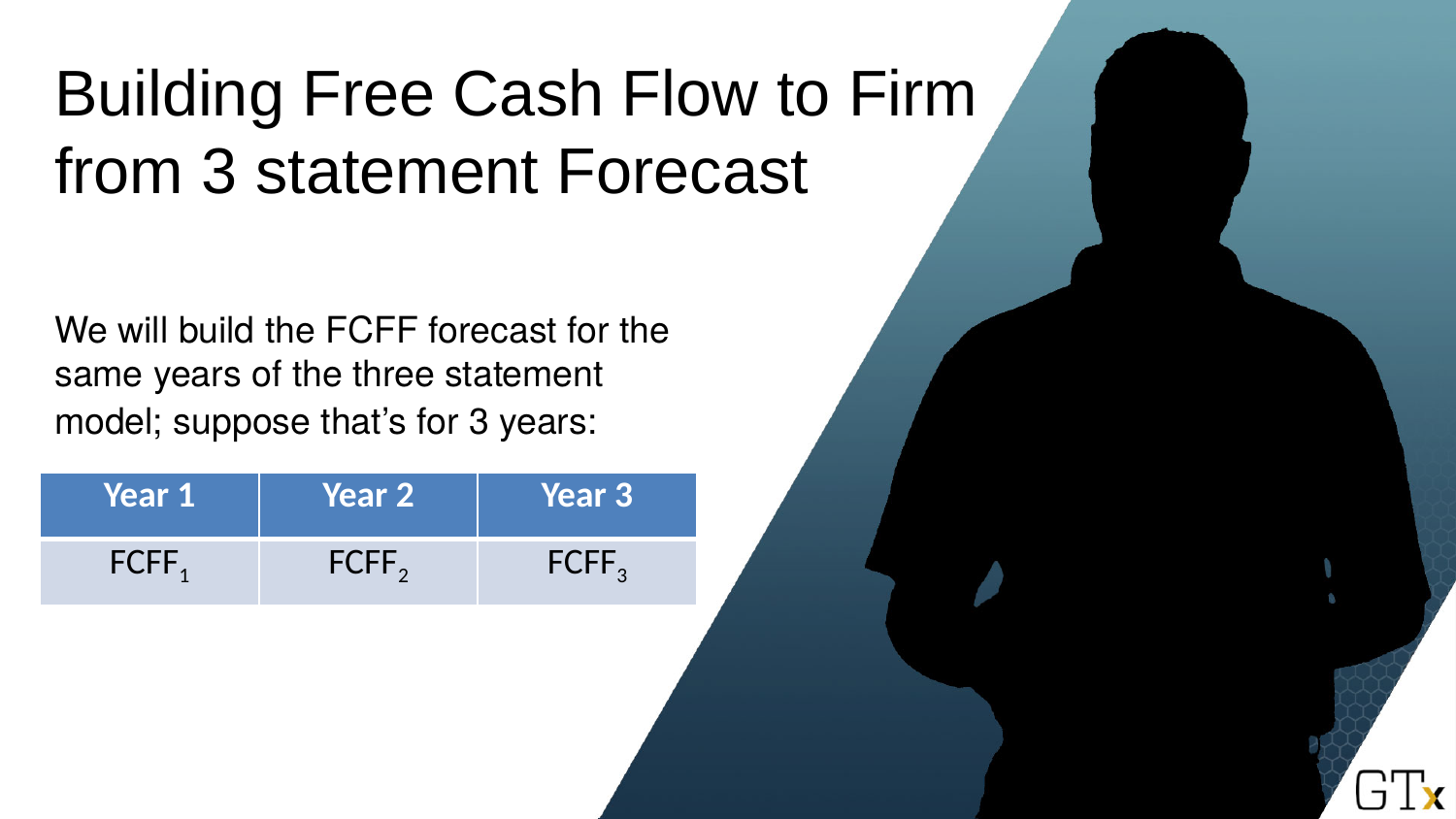

# Building Free Cash Flow to Firm from 3 statement Forecast
We will build the FCFF forecast for the same years of the three statement model; suppose that’s for 3 years:

| Year 1 | Year 2 | Year 3 |
| --- | --- | --- |
| FCFF1 | FCFF2 | FCFF3 |